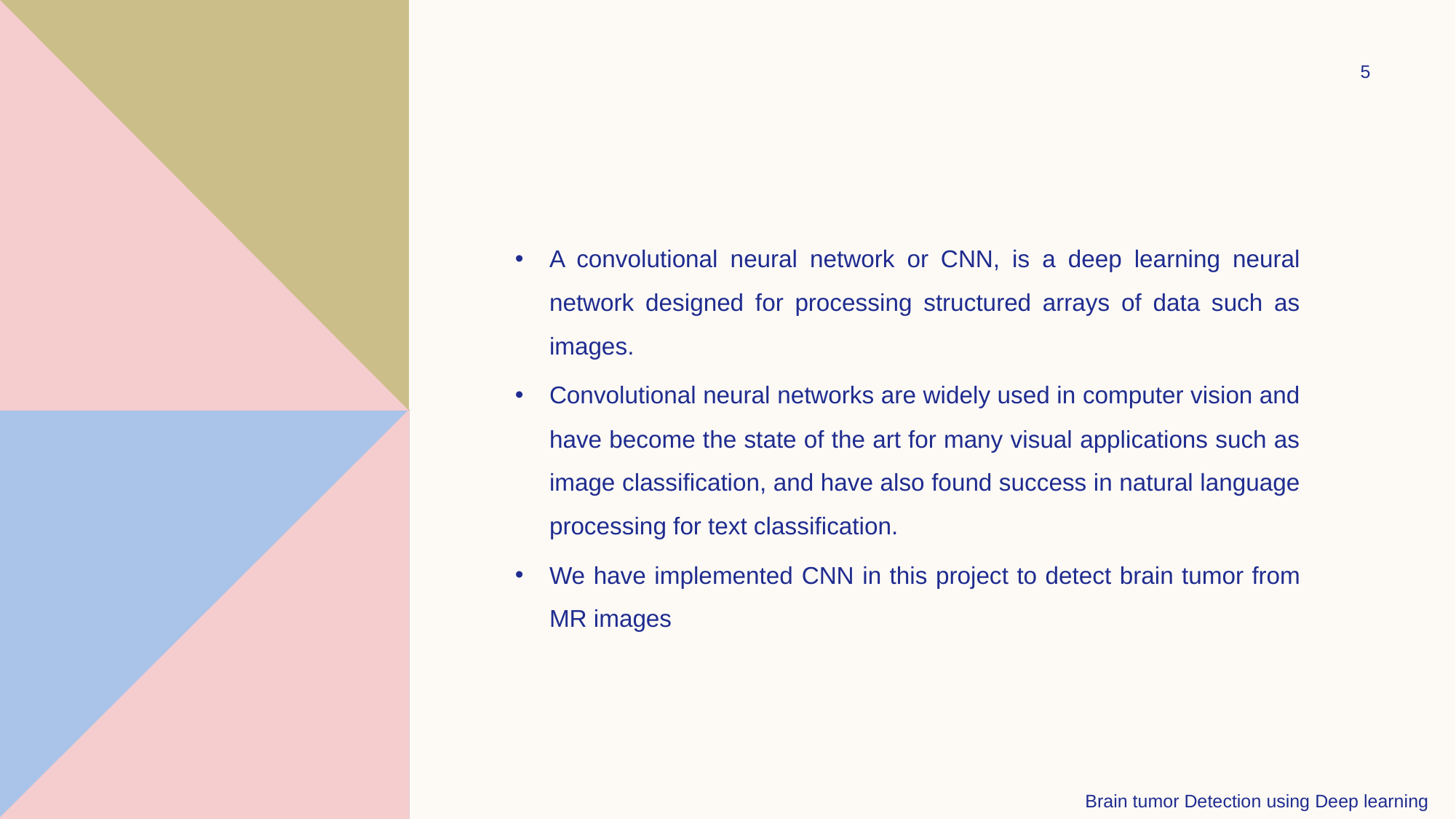

5
A convolutional neural network or CNN, is a deep learning neural network designed for processing structured arrays of data such as images.
Convolutional neural networks are widely used in computer vision and have become the state of the art for many visual applications such as image classification, and have also found success in natural language processing for text classification.
We have implemented CNN in this project to detect brain tumor from MR images
Brain tumor Detection using Deep learning